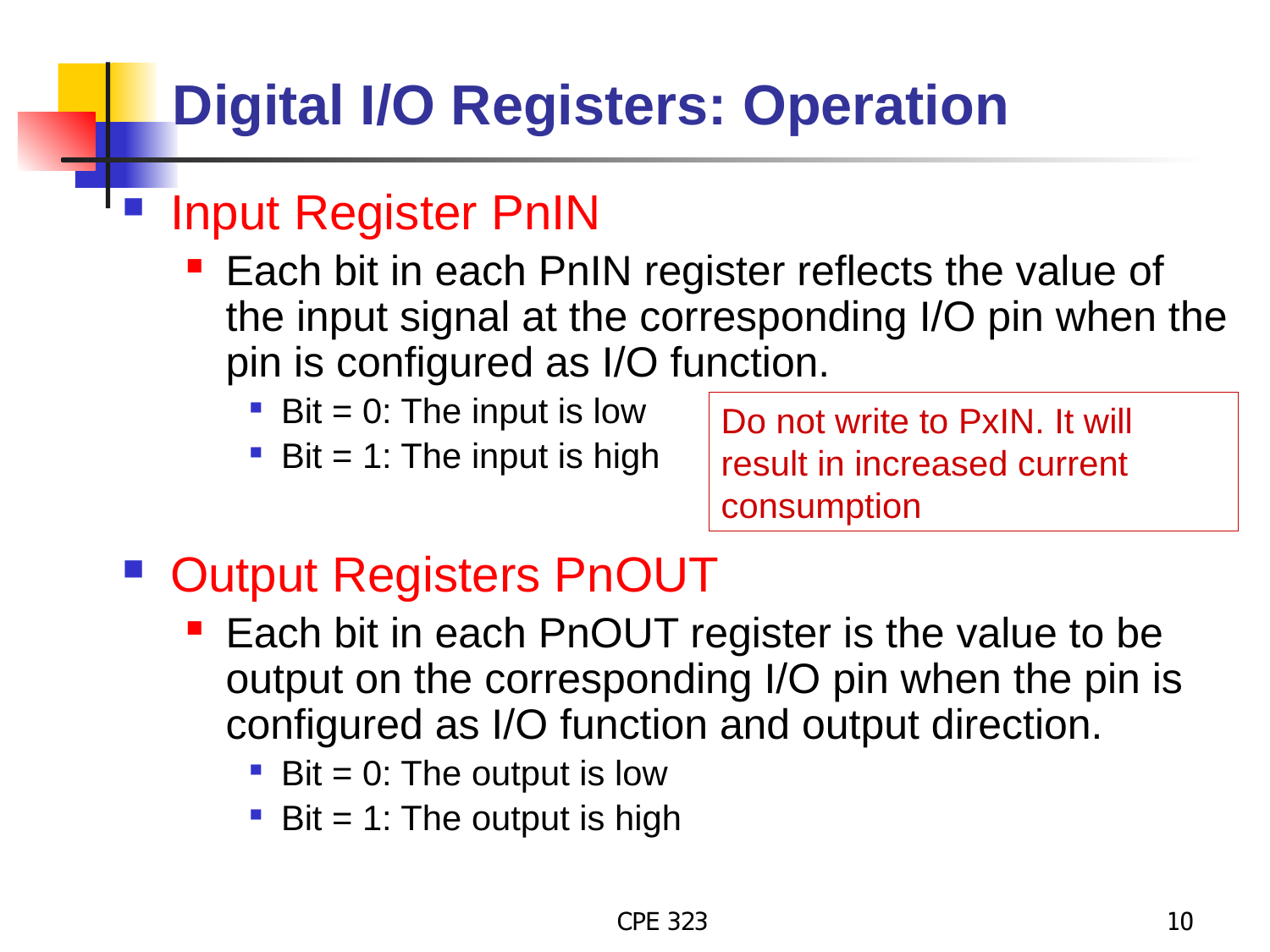

# Digital I/O Registers: Operation
Input Register PnIN
Each bit in each PnIN register reflects the value of the input signal at the corresponding I/O pin when the pin is configured as I/O function.
Bit = 0: The input is low
Bit = 1: The input is high

Output Registers PnOUT
Each bit in each PnOUT register is the value to be output on the corresponding I/O pin when the pin is configured as I/O function and output direction.
Bit = 0: The output is low
Bit = 1: The output is high
Do not write to PxIN. It will result in increased current consumption
CPE 323
10